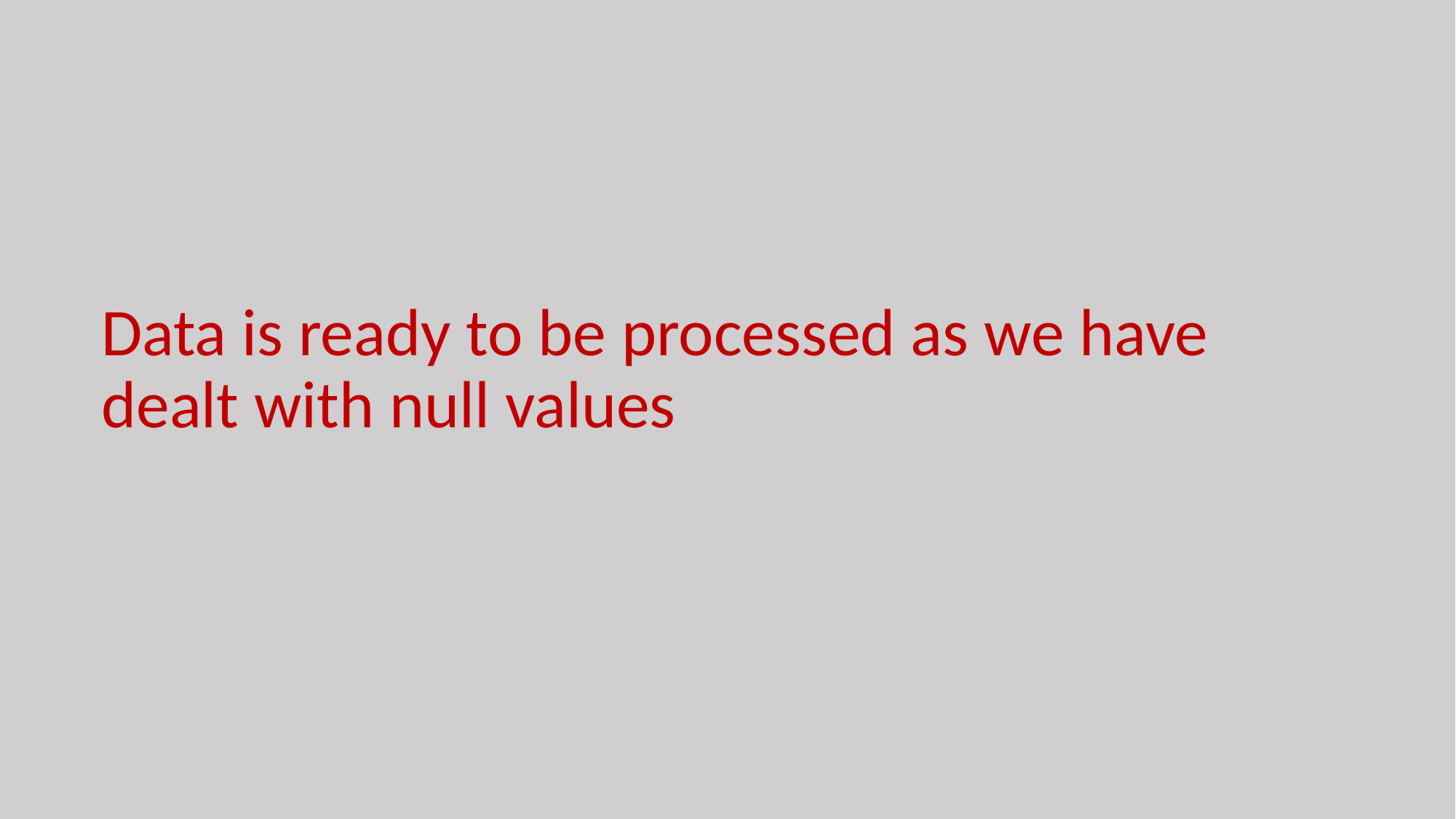

# Data is ready to be processed as we have dealt with null values